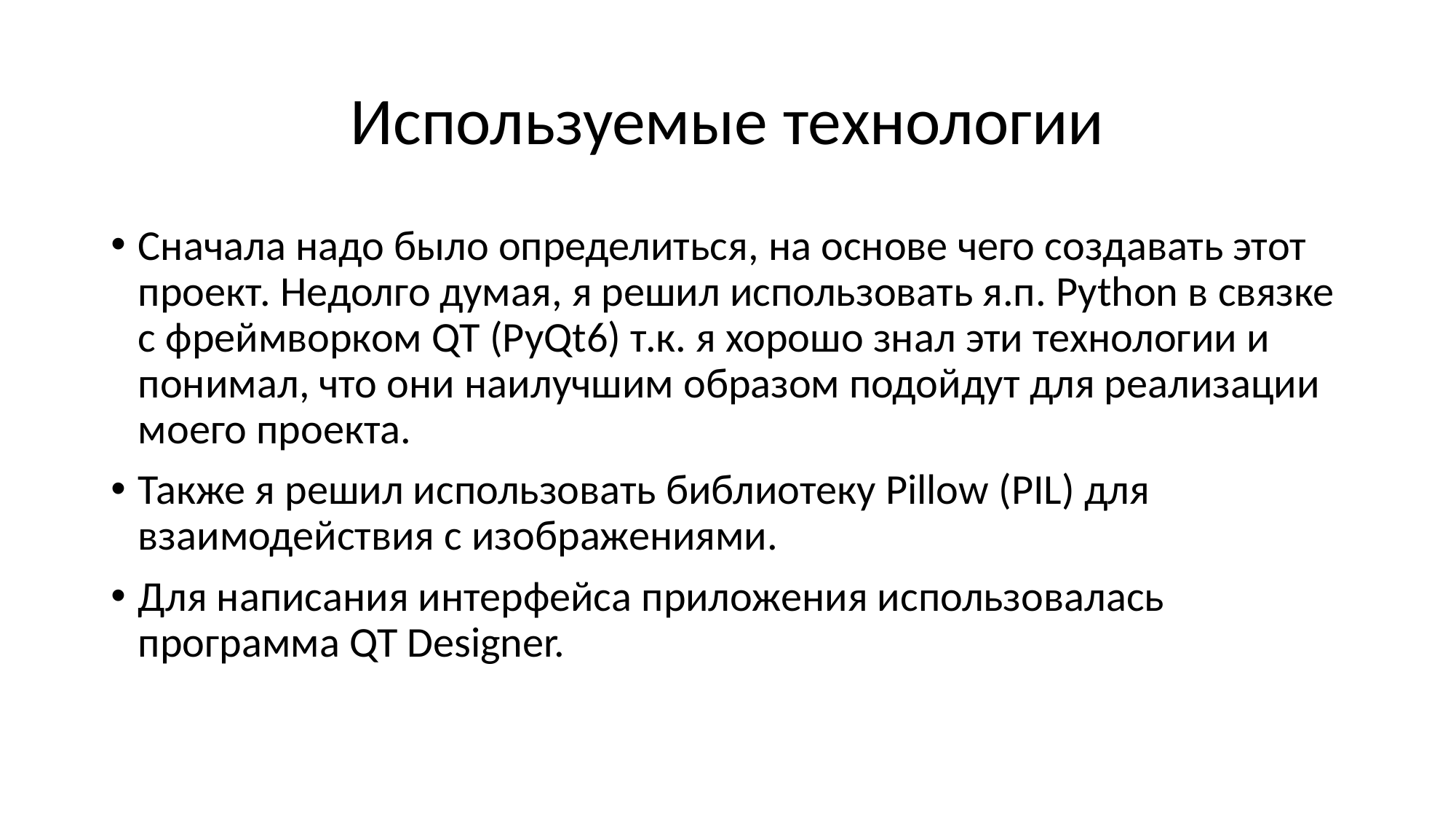

# Используемые технологии
Сначала надо было определиться, на основе чего создавать этот проект. Недолго думая, я решил использовать я.п. Python в связке с фреймворком QT (PyQt6) т.к. я хорошо знал эти технологии и понимал, что они наилучшим образом подойдут для реализации моего проекта.
Также я решил использовать библиотеку Pillow (PIL) для взаимодействия с изображениями.
Для написания интерфейса приложения использовалась программа QT Designer.